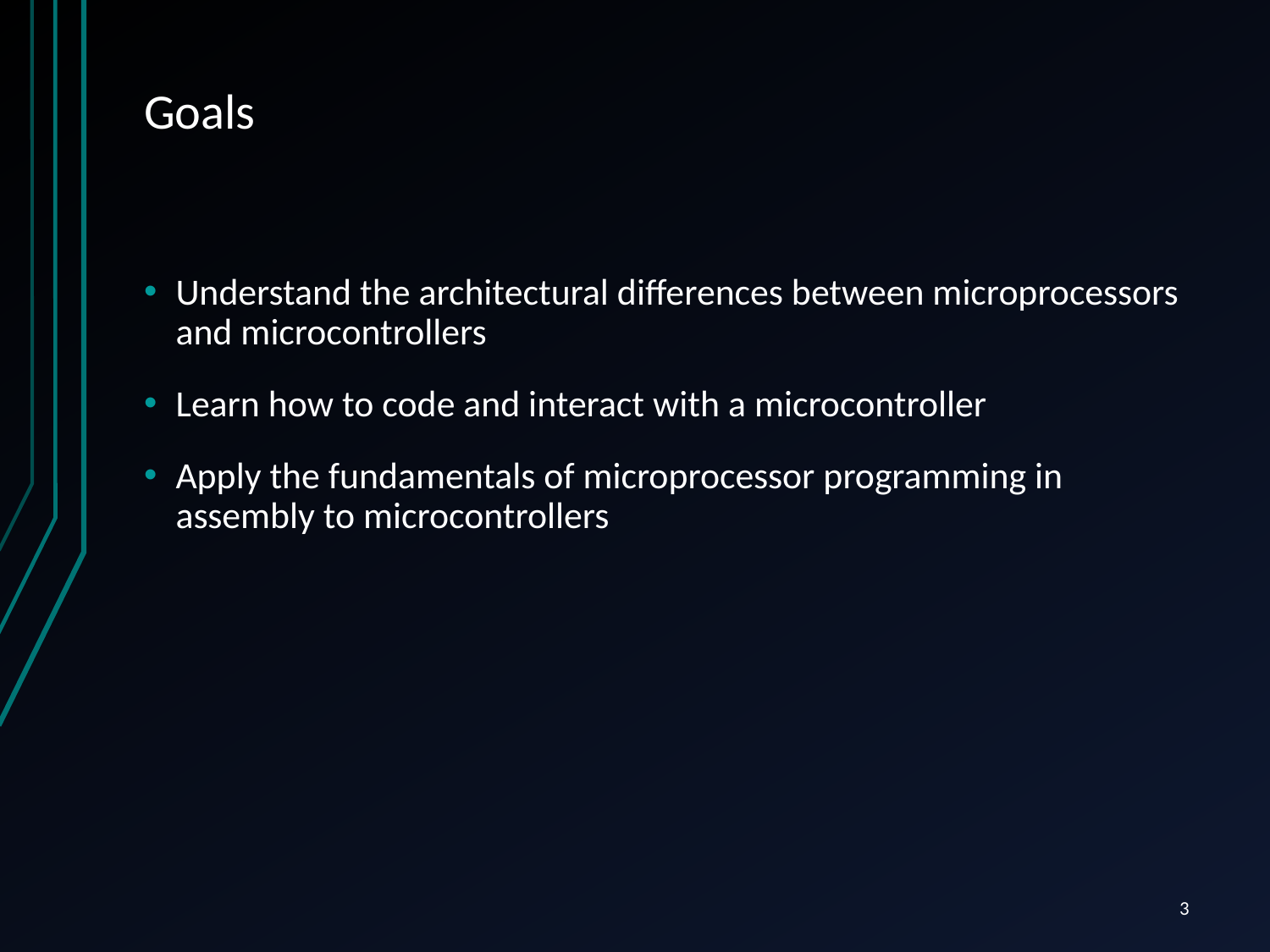

# Goals
Understand the architectural differences between microprocessors and microcontrollers
Learn how to code and interact with a microcontroller
Apply the fundamentals of microprocessor programming in assembly to microcontrollers
3